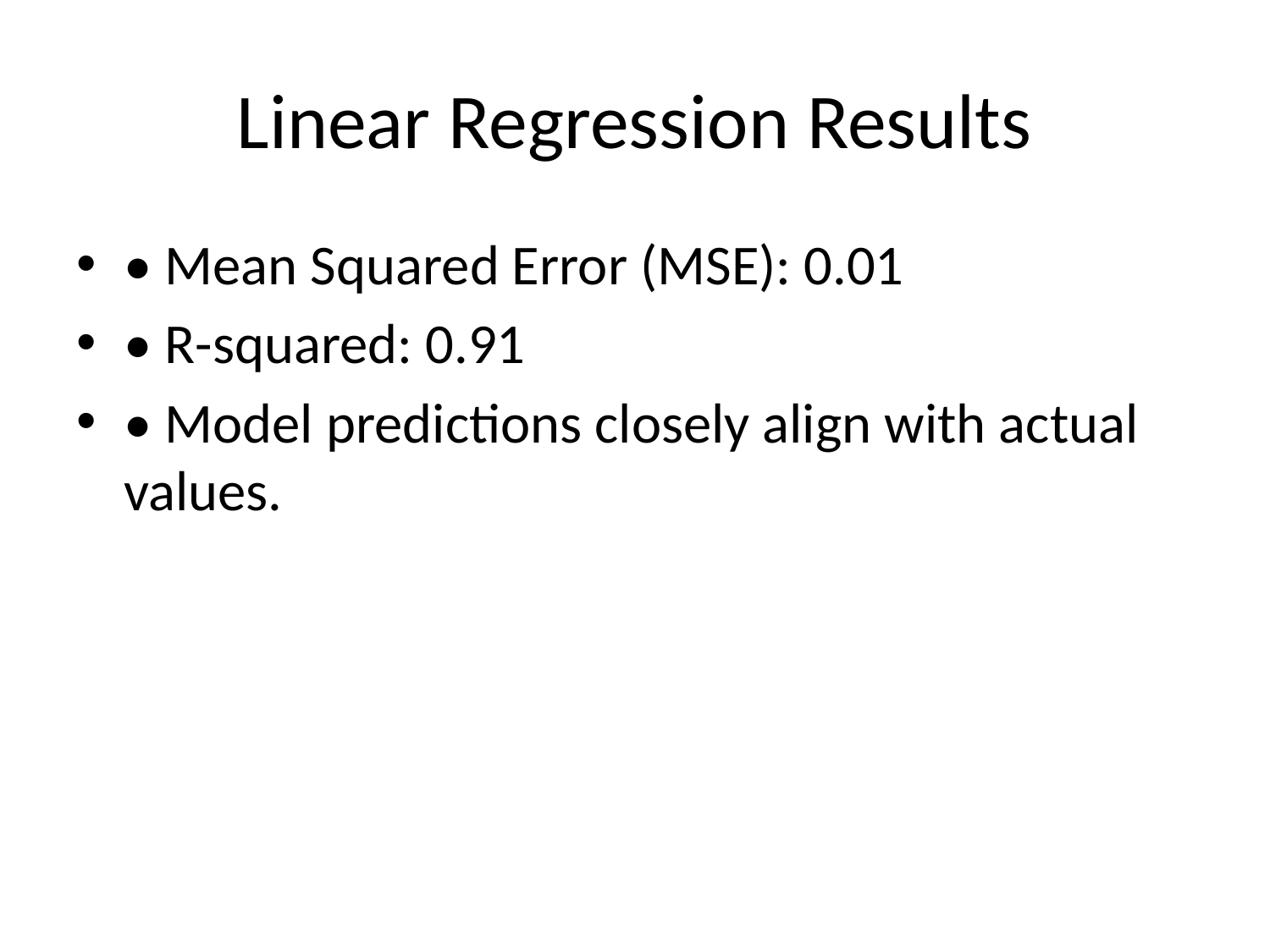

# Linear Regression Results
• Mean Squared Error (MSE): 0.01
• R-squared: 0.91
• Model predictions closely align with actual values.